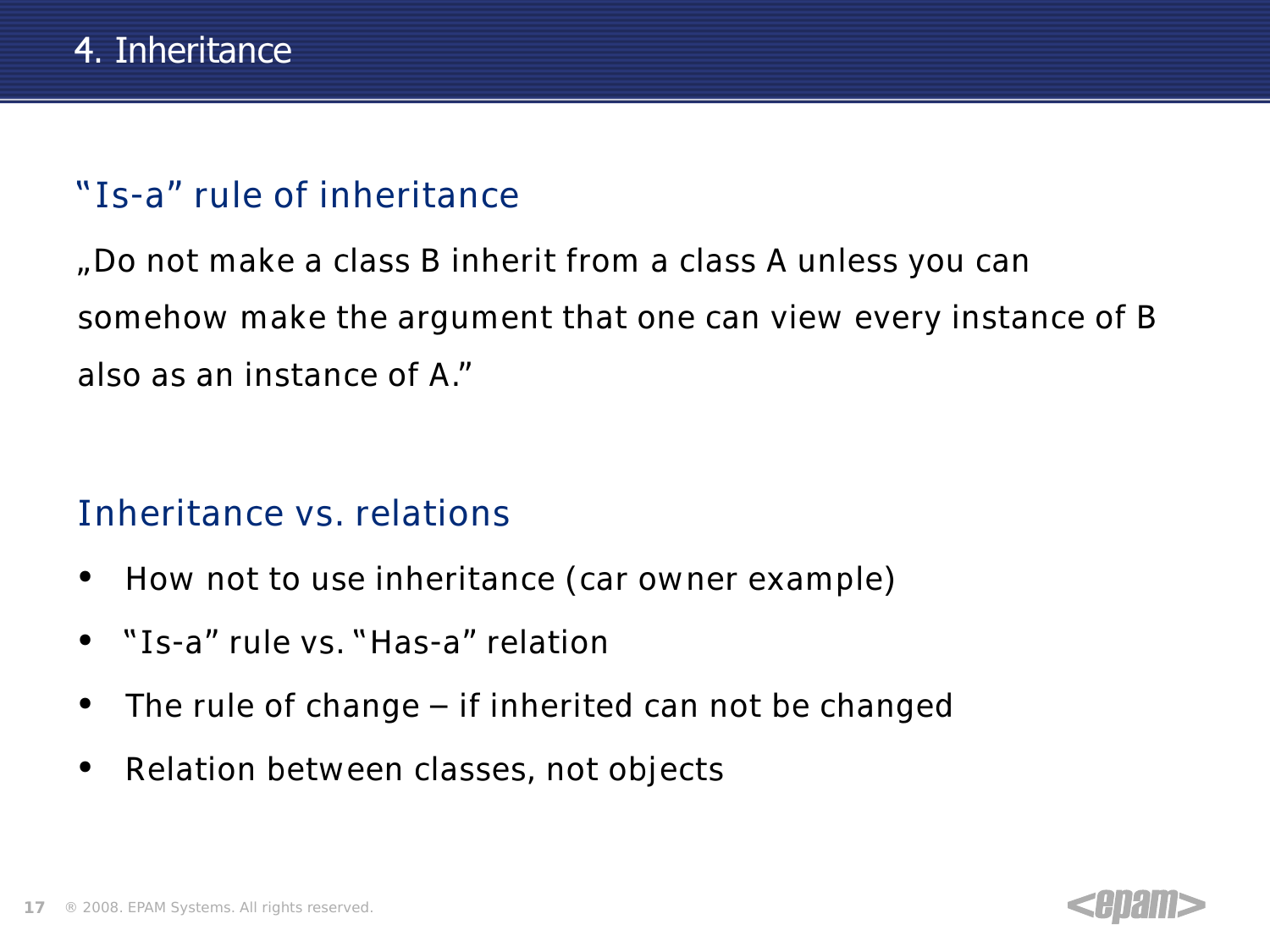

# 4. Inheritance
“Is-a” rule of inheritance
„Do not make a class B inherit from a class A unless you can somehow make the argument that one can view every instance of B also as an instance of A.”

Inheritance vs. relations
How not to use inheritance (car owner example)
“Is-a” rule vs. “Has-a” relation
The rule of change – if inherited can not be changed
Relation between classes, not objects

17